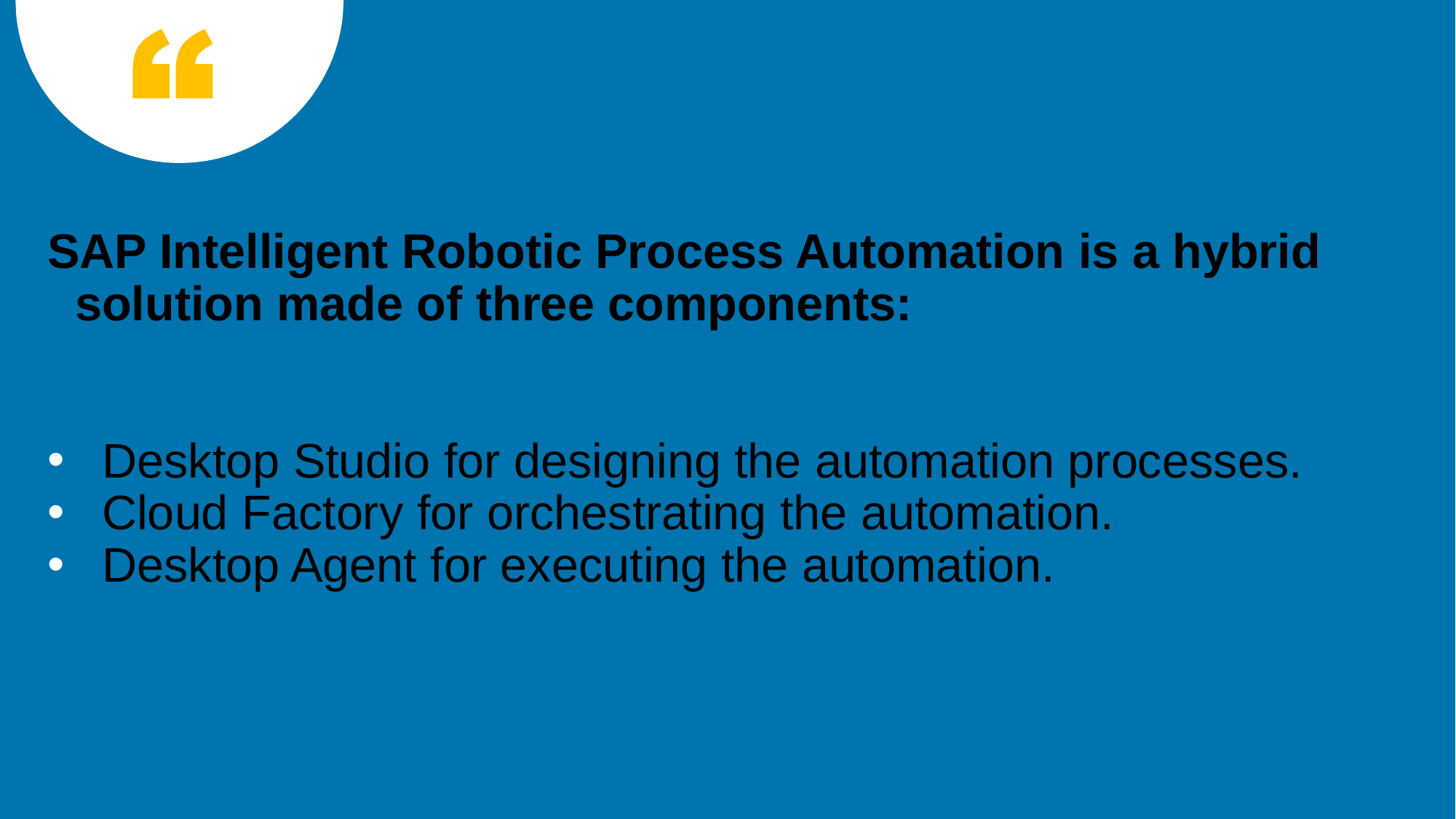

SAP Intelligent Robotic Process Automation is a hybrid solution made of three components:

Desktop Studio for designing the automation processes.
Cloud Factory for orchestrating the automation.
Desktop Agent for executing the automation.
3